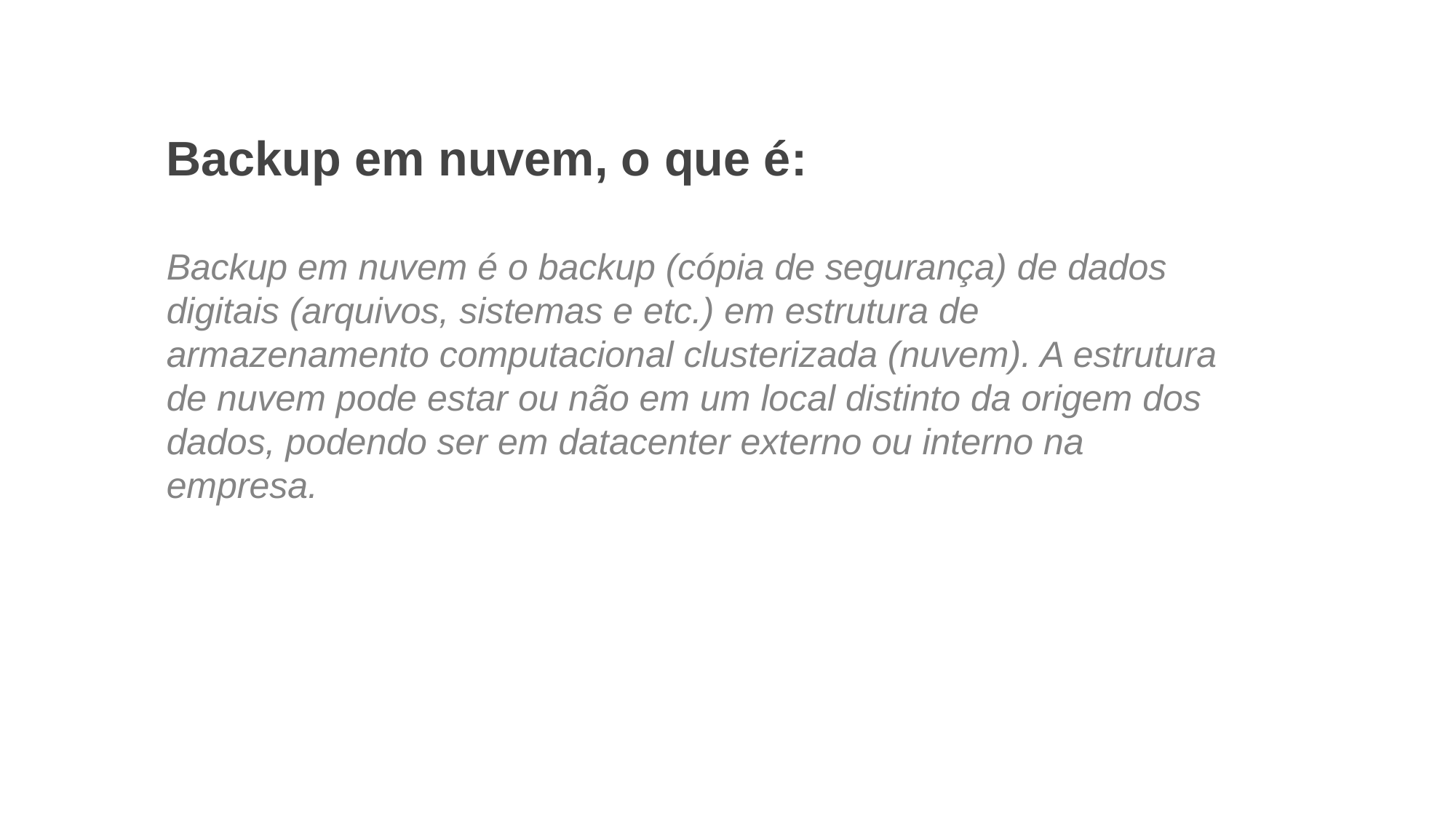

Backup em nuvem, o que é:

Backup em nuvem é o backup (cópia de segurança) de dados digitais (arquivos, sistemas e etc.) em estrutura de armazenamento computacional clusterizada (nuvem). A estrutura de nuvem pode estar ou não em um local distinto da origem dos dados, podendo ser em datacenter externo ou interno na empresa.